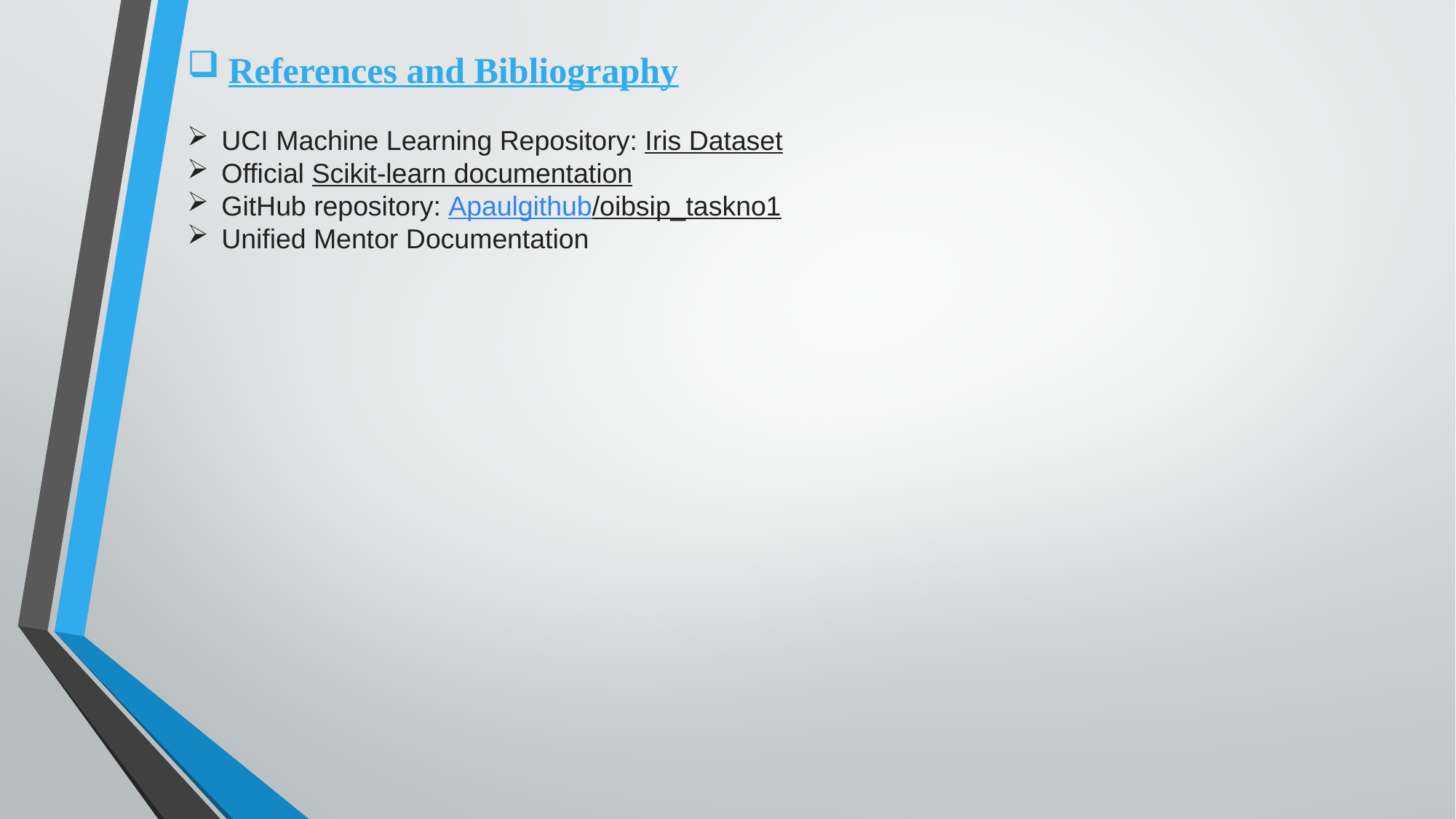

References and Bibliography

UCI Machine Learning Repository: Iris Dataset
Official Scikit-learn documentation
GitHub repository: Apaulgithub/oibsip_taskno1
Unified Mentor Documentation